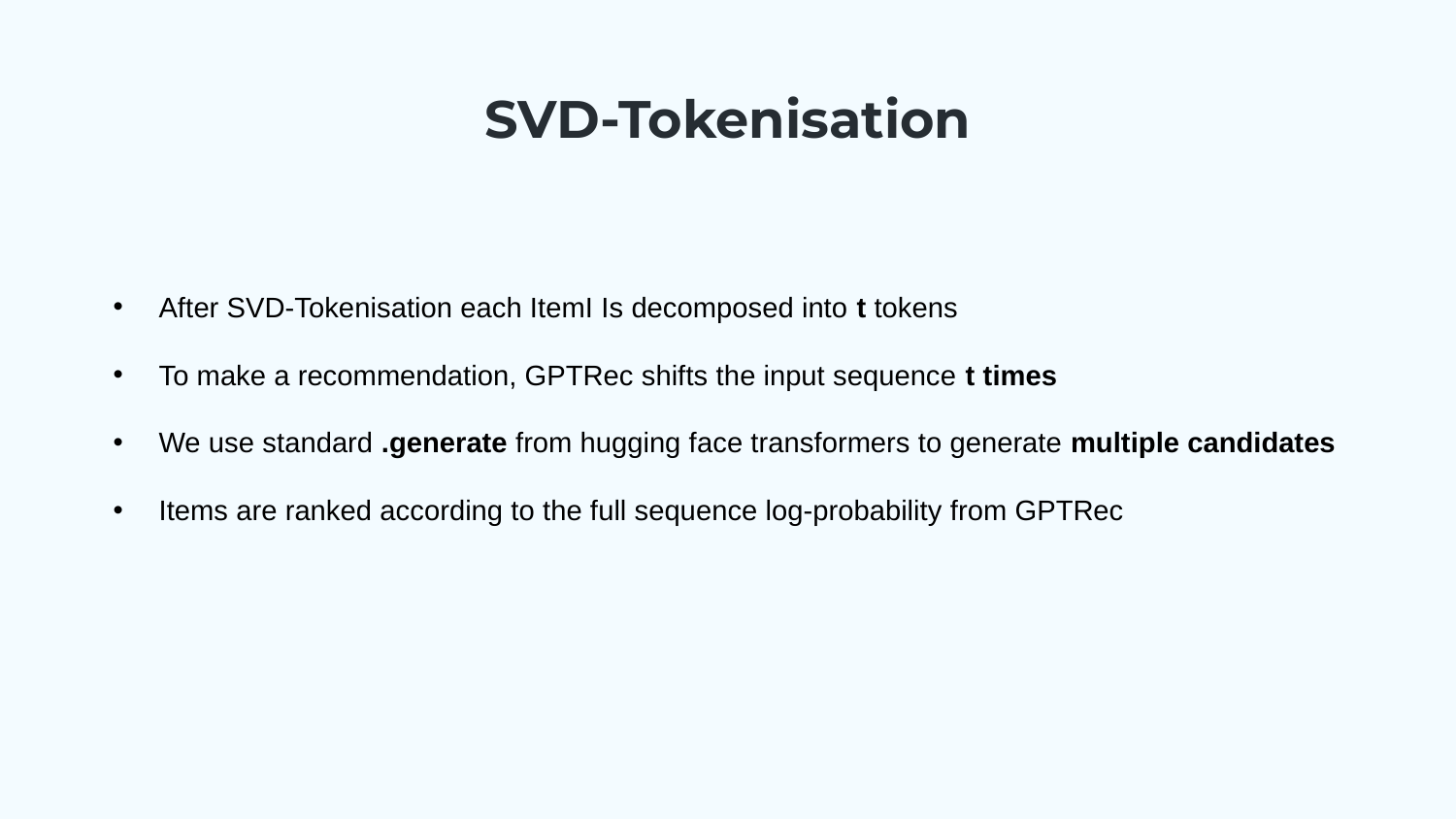

# SVD-Tokenisation
After SVD-Tokenisation each ItemI Is decomposed into t tokens

To make a recommendation, GPTRec shifts the input sequence t times

We use standard .generate from hugging face transformers to generate multiple candidates

Items are ranked according to the full sequence log-probability from GPTRec